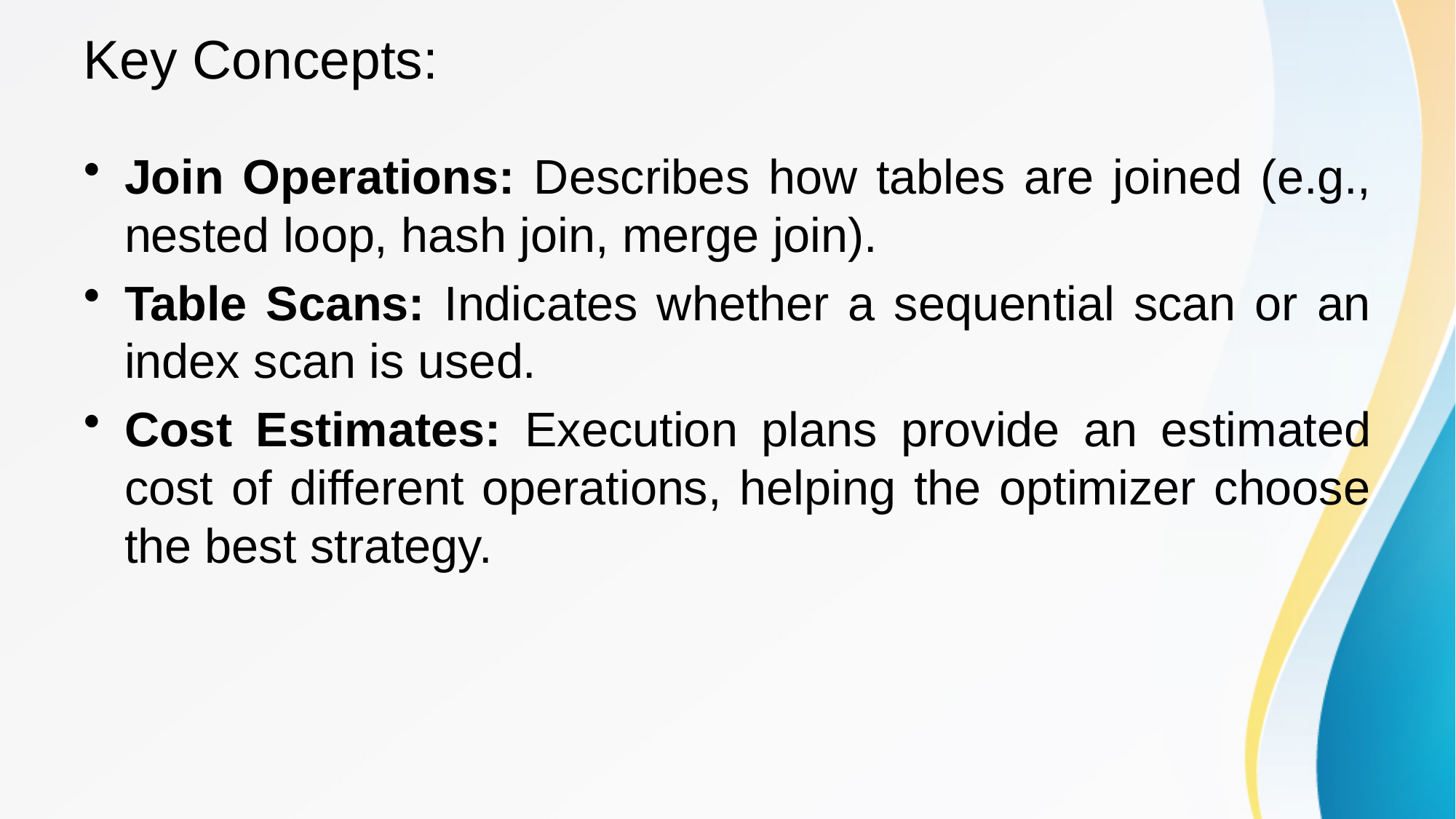

# Key Concepts:
Join Operations: Describes how tables are joined (e.g., nested loop, hash join, merge join).
Table Scans: Indicates whether a sequential scan or an index scan is used.
Cost Estimates: Execution plans provide an estimated cost of different operations, helping the optimizer choose the best strategy.